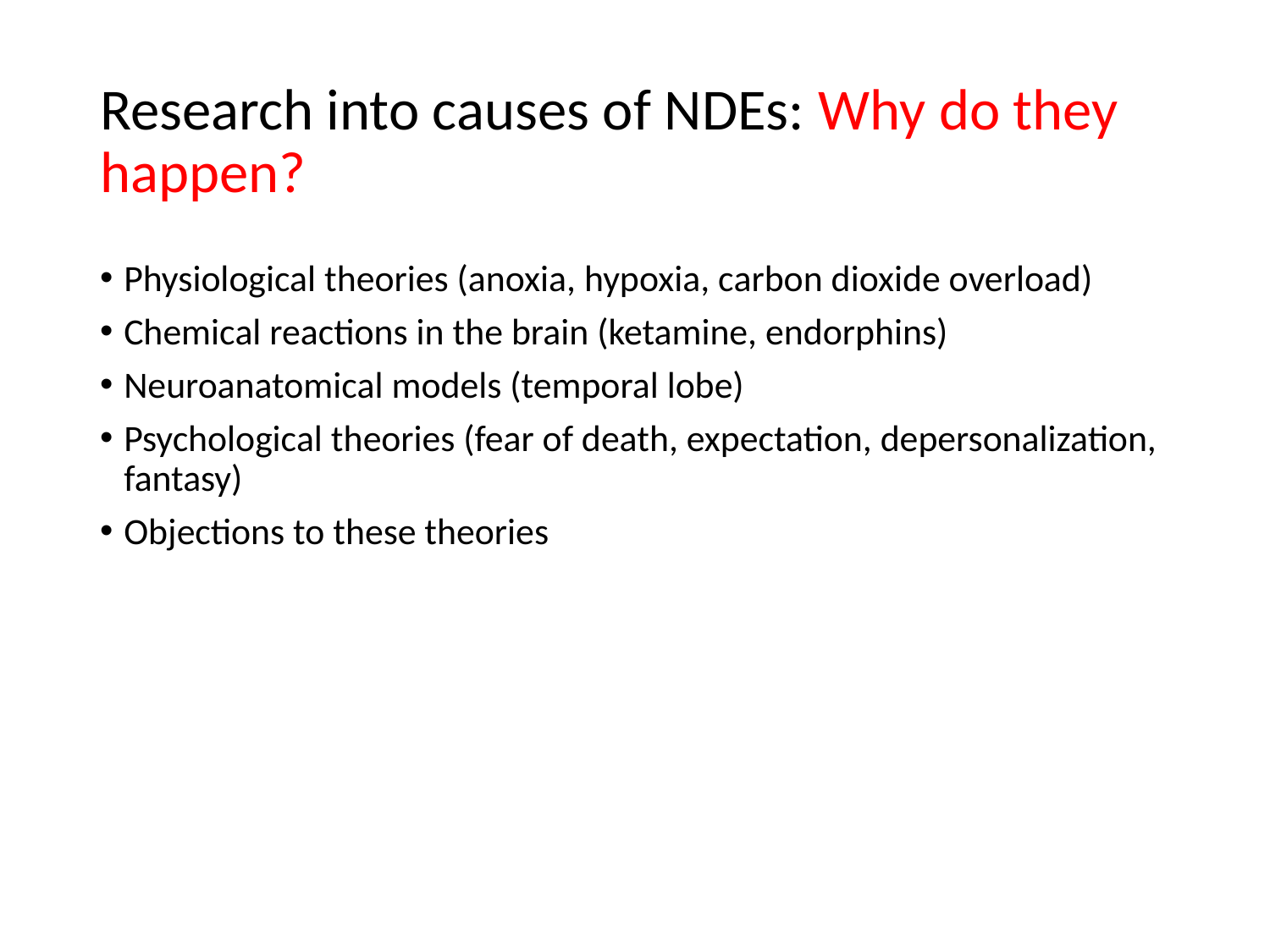

# Research into causes of NDEs: Why do they happen?
Physiological theories (anoxia, hypoxia, carbon dioxide overload)
Chemical reactions in the brain (ketamine, endorphins)
Neuroanatomical models (temporal lobe)
Psychological theories (fear of death, expectation, depersonalization, fantasy)
Objections to these theories